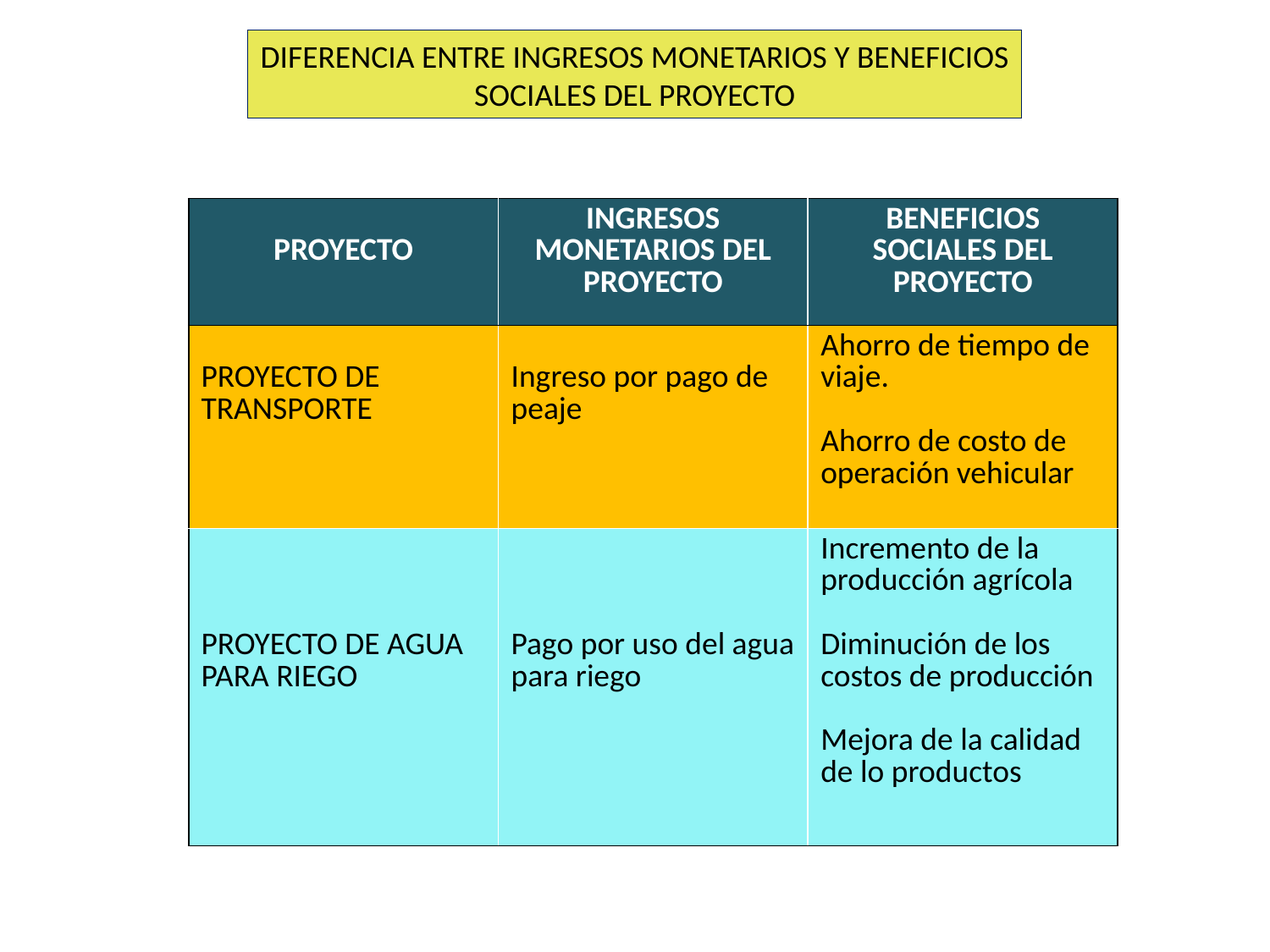

DIFERENCIA ENTRE INGRESOS MONETARIOS Y BENEFICIOS SOCIALES DEL PROYECTO
| PROYECTO | INGRESOS MONETARIOS DEL PROYECTO | BENEFICIOS SOCIALES DEL PROYECTO |
| --- | --- | --- |
| PROYECTO DE TRANSPORTE | Ingreso por pago de peaje | Ahorro de tiempo de viaje. Ahorro de costo de operación vehicular |
| PROYECTO DE AGUA PARA RIEGO | Pago por uso del agua para riego | Incremento de la producción agrícola Diminución de los costos de producción Mejora de la calidad de lo productos |